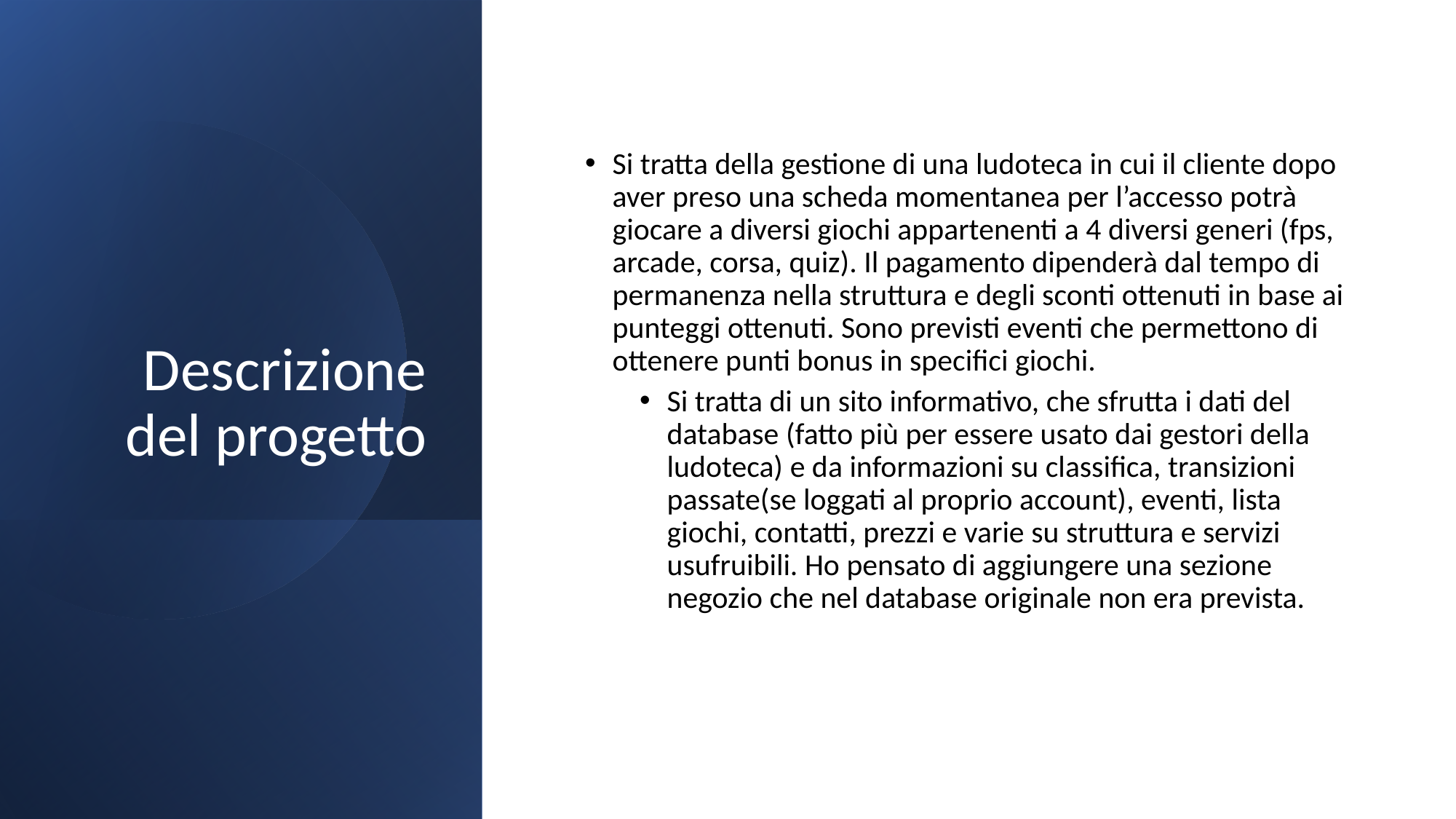

# Descrizione del progetto
Si tratta della gestione di una ludoteca in cui il cliente dopo aver preso una scheda momentanea per l’accesso potrà  giocare a diversi giochi appartenenti a 4 diversi generi (fps, arcade, corsa, quiz). Il pagamento dipenderà dal tempo di permanenza nella struttura e degli sconti ottenuti in base ai punteggi ottenuti. Sono previsti eventi che permettono di ottenere punti bonus in specifici giochi.
Si tratta di un sito informativo, che sfrutta i dati del database (fatto più per essere usato dai gestori della ludoteca) e da informazioni su classifica, transizioni passate(se loggati al proprio account), eventi, lista giochi, contatti, prezzi e varie su struttura e servizi usufruibili. Ho pensato di aggiungere una sezione negozio che nel database originale non era prevista.